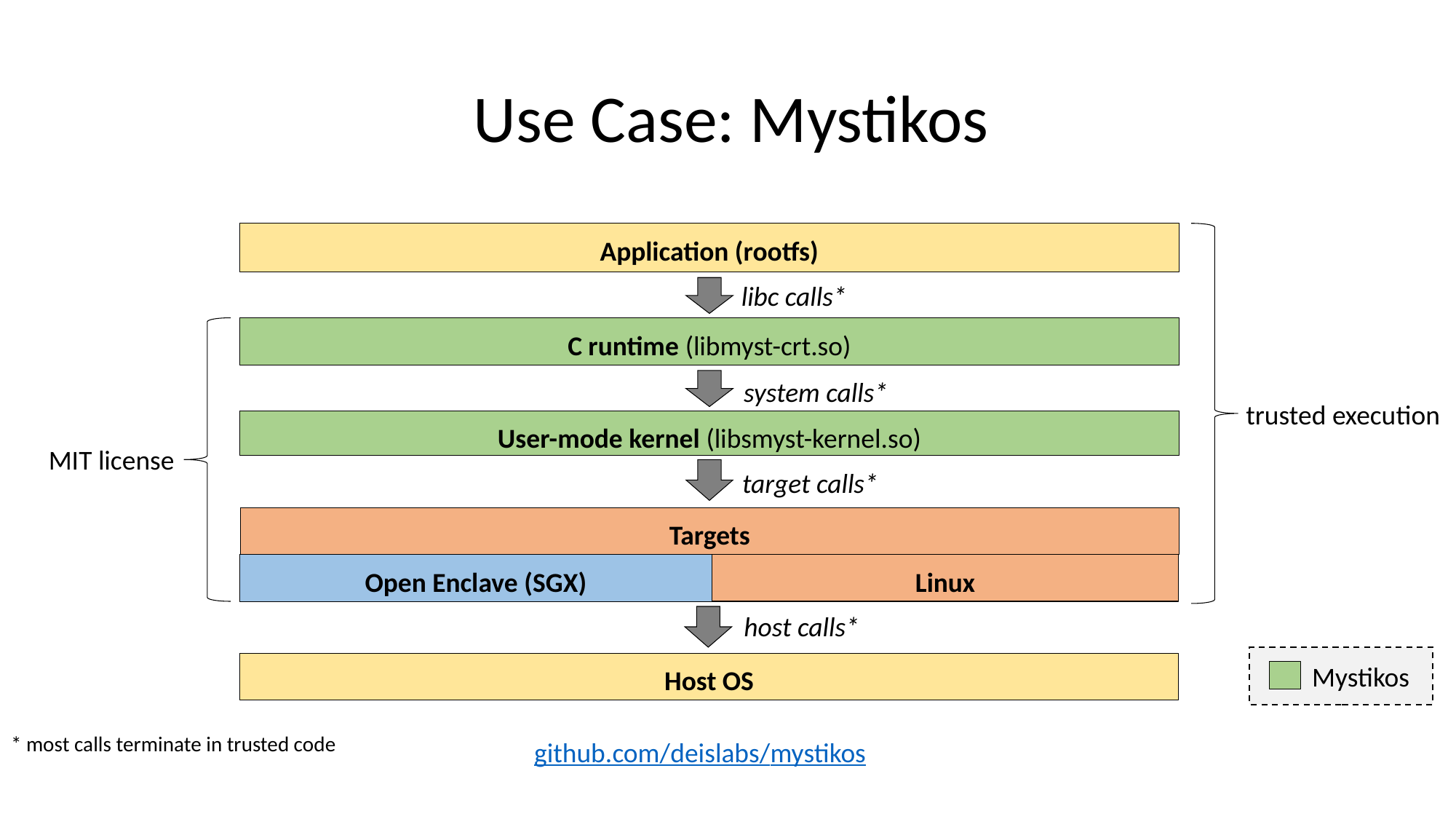

# Use Case: Mystikos
Application (rootfs)

libc calls*

C runtime (libmyst-crt.so)
system calls*

trusted execution
User-mode kernel (libsmyst-kernel.so)
MIT license
target calls*

Targets
Linux
Open Enclave (SGX)
host calls*

Mystikos
Host OS

* most calls terminate in trusted code
github.com/deislabs/mystikos